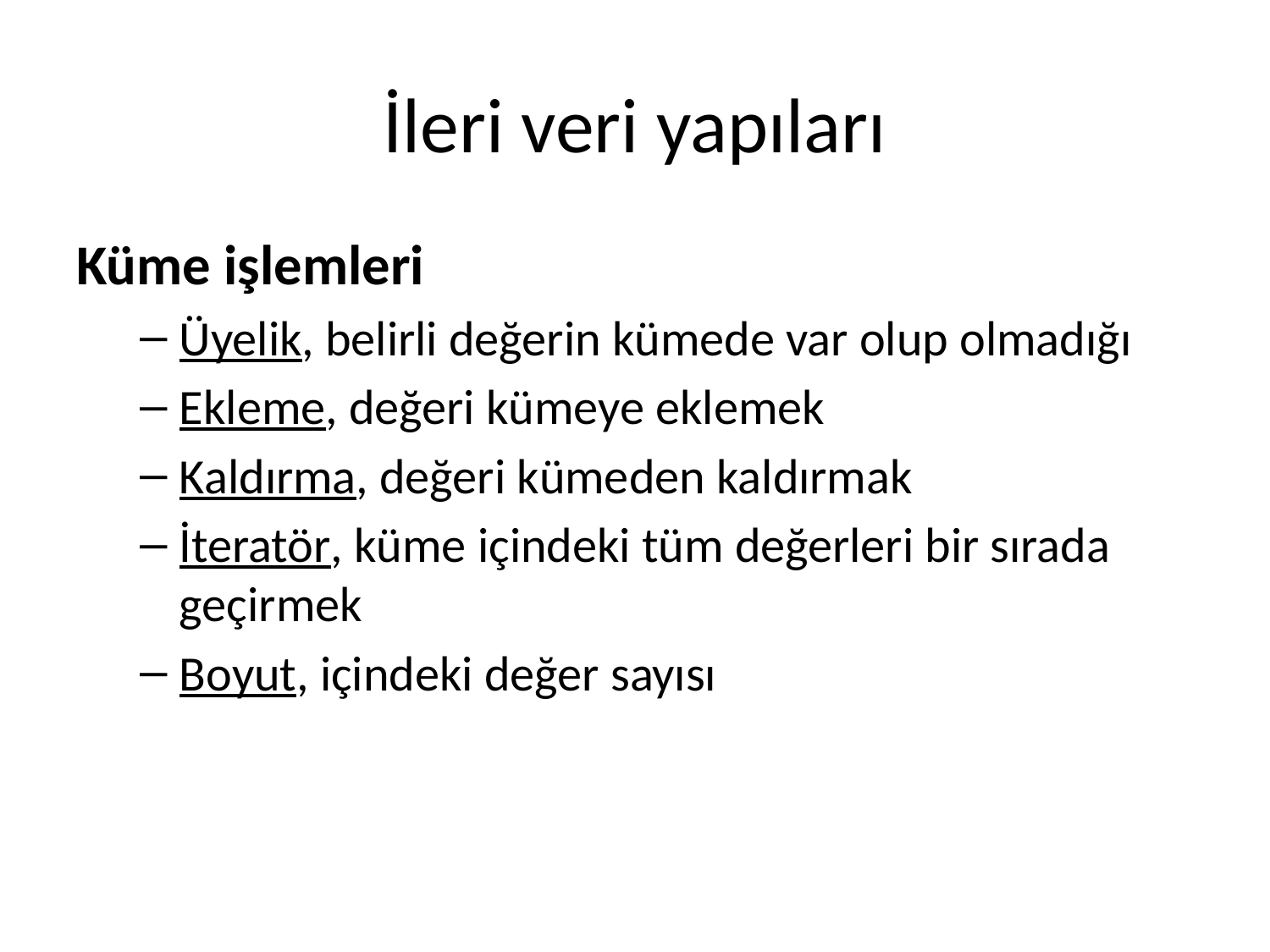

# İleri veri yapıları
Küme işlemleri
Üyelik, belirli değerin kümede var olup olmadığı
Ekleme, değeri kümeye eklemek
Kaldırma, değeri kümeden kaldırmak
İteratör, küme içindeki tüm değerleri bir sırada geçirmek
Boyut, içindeki değer sayısı